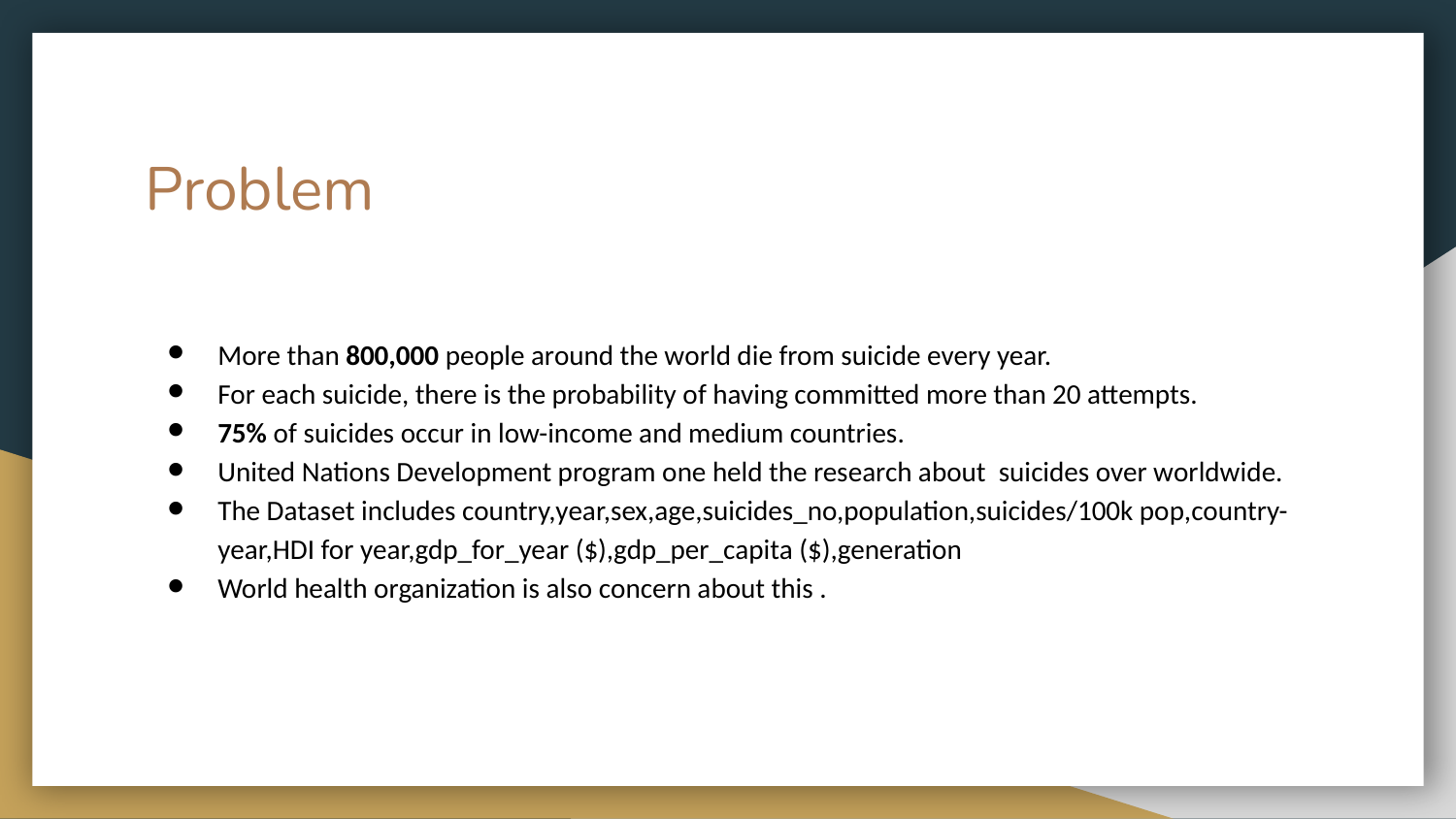

# Problem
More than 800,000 people around the world die from suicide every year.
For each suicide, there is the probability of having committed more than 20 attempts.
75% of suicides occur in low-income and medium countries.
United Nations Development program one held the research about  suicides over worldwide.
The Dataset includes country,year,sex,age,suicides_no,population,suicides/100k pop,country-year,HDI for year,gdp_for_year ($),gdp_per_capita ($),generation
World health organization is also concern about this .